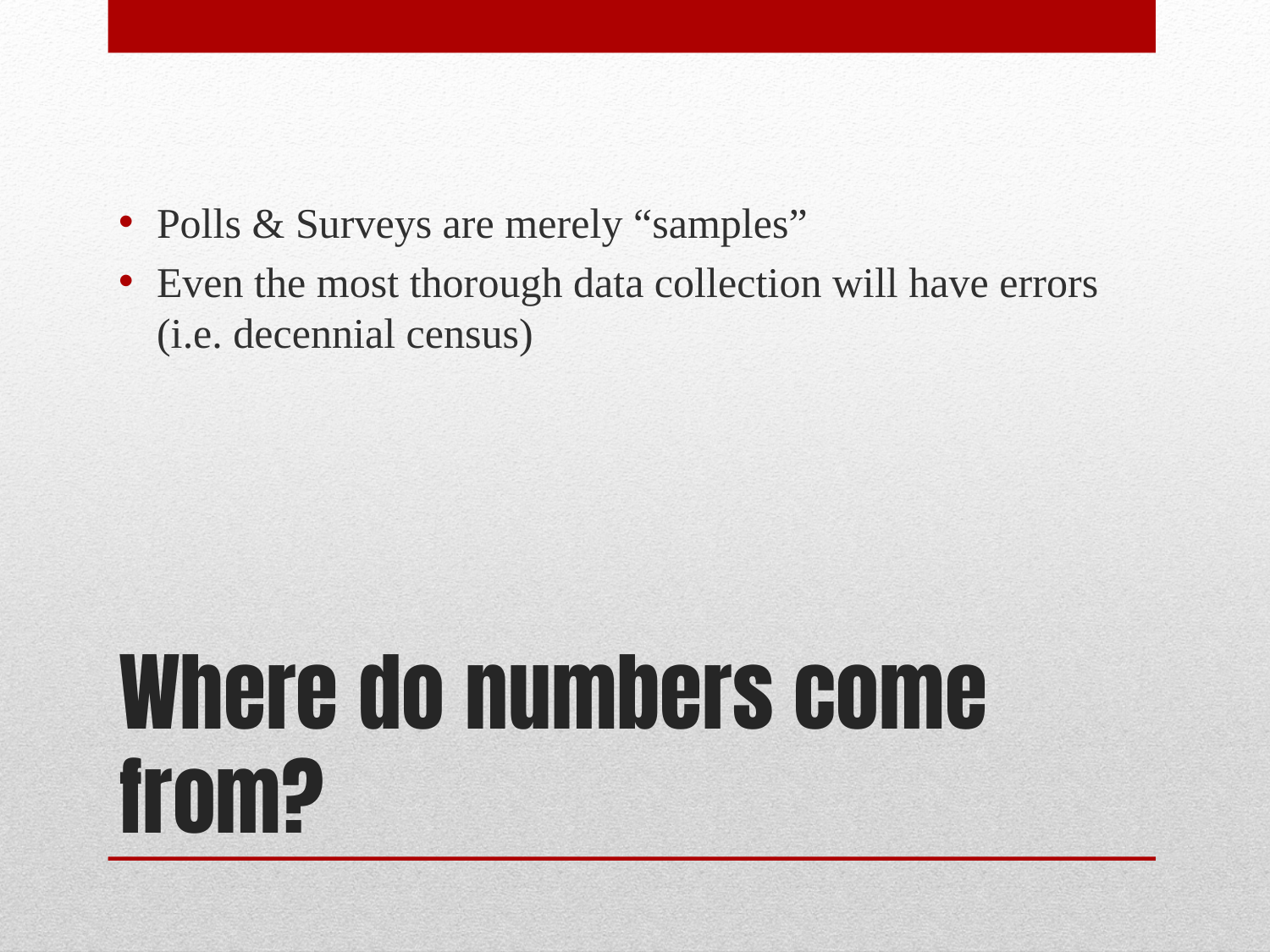

Polls & Surveys are merely “samples”
Even the most thorough data collection will have errors (i.e. decennial census)

# Where do numbers come from?